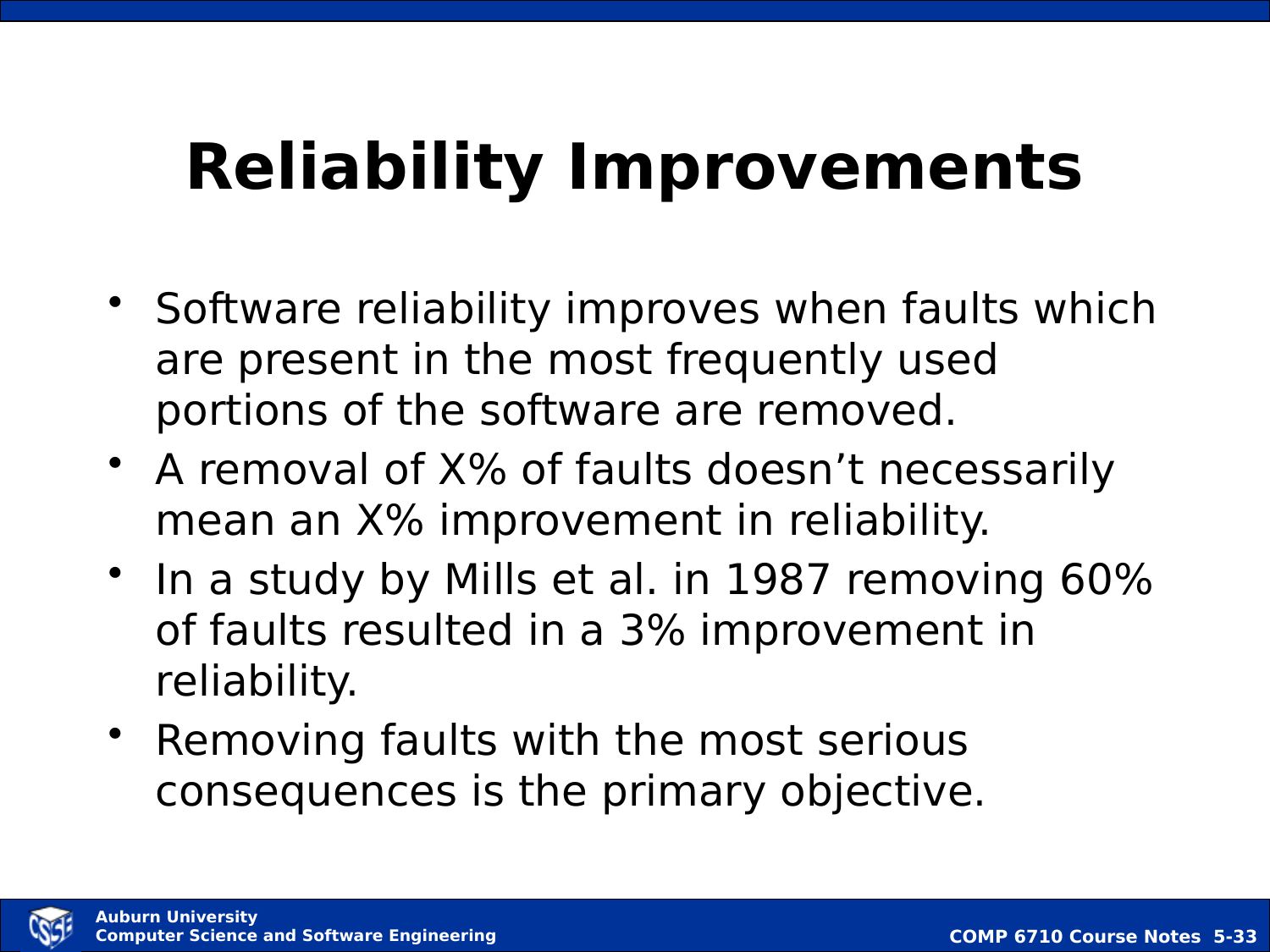

# Reliability Improvements
Software reliability improves when faults which are present in the most frequently used portions of the software are removed.
A removal of X% of faults doesn’t necessarily mean an X% improvement in reliability.
In a study by Mills et al. in 1987 removing 60% of faults resulted in a 3% improvement in reliability.
Removing faults with the most serious consequences is the primary objective.